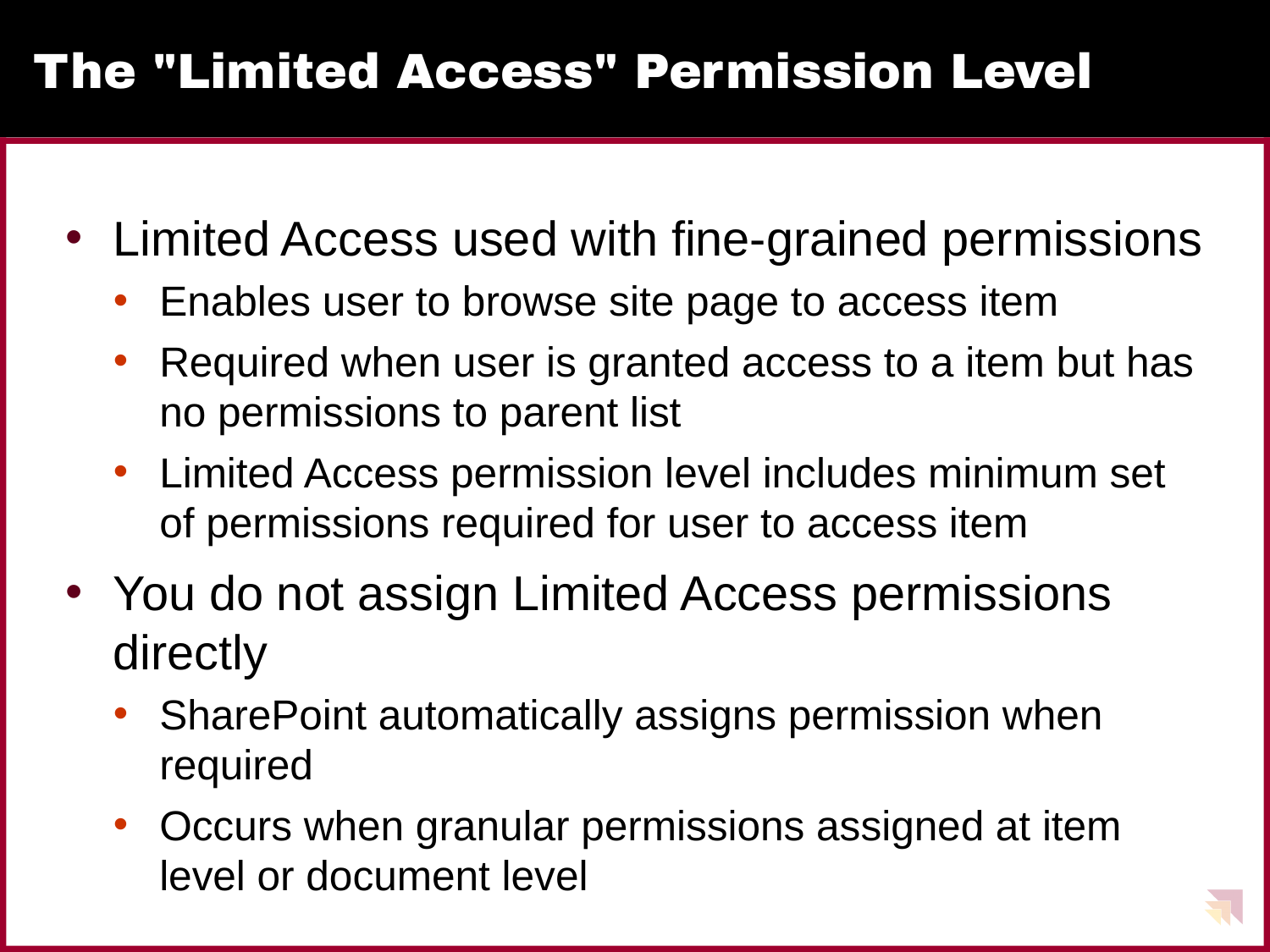

# The "Limited Access" Permission Level
Limited Access used with fine-grained permissions
Enables user to browse site page to access item
Required when user is granted access to a item but has no permissions to parent list
Limited Access permission level includes minimum set of permissions required for user to access item
You do not assign Limited Access permissions directly
SharePoint automatically assigns permission when required
Occurs when granular permissions assigned at item level or document level